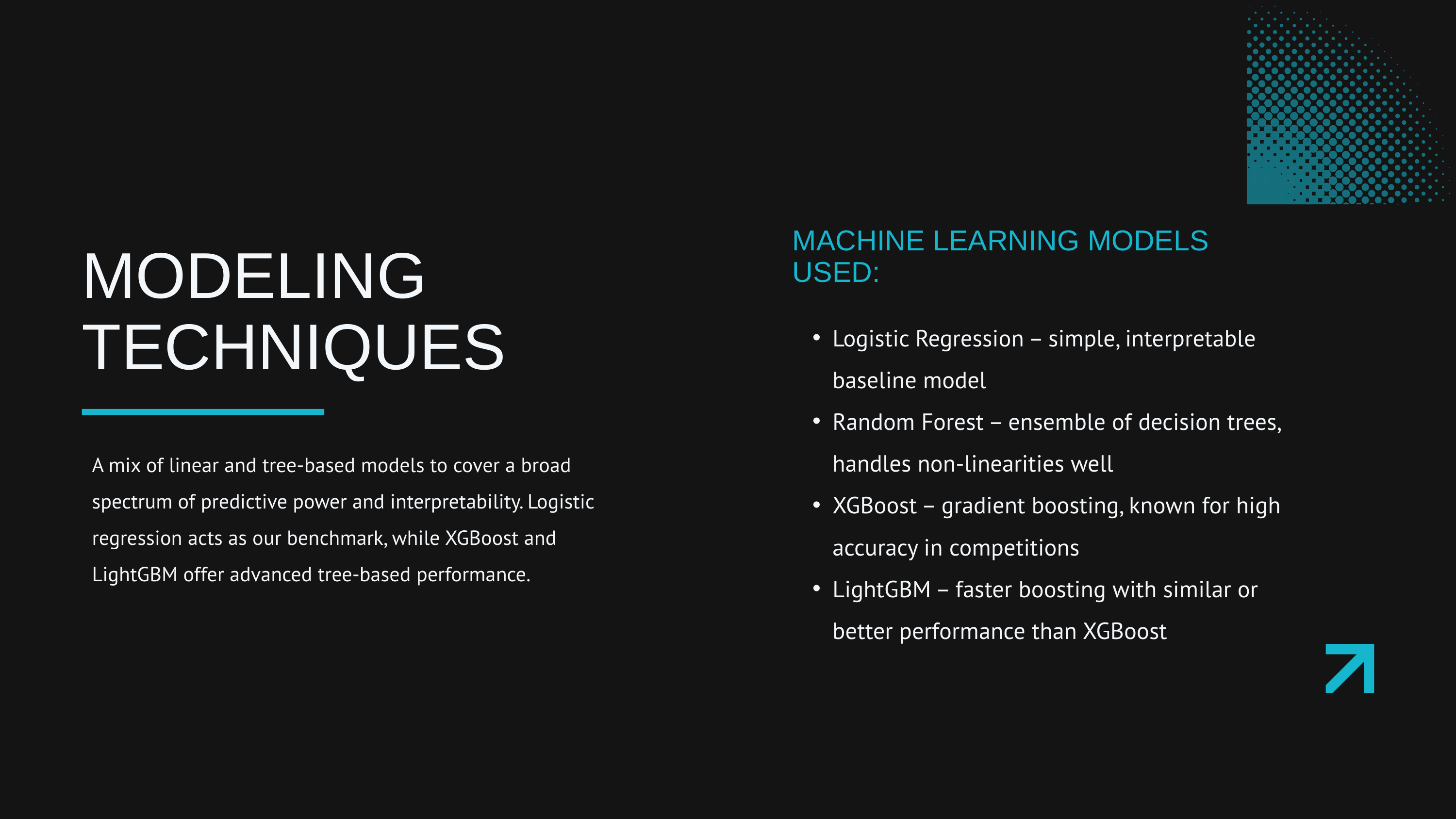

MACHINE LEARNING MODELS USED:
MODELING TECHNIQUES
Logistic Regression – simple, interpretable baseline model
Random Forest – ensemble of decision trees, handles non-linearities well
XGBoost – gradient boosting, known for high accuracy in competitions
LightGBM – faster boosting with similar or better performance than XGBoost

A mix of linear and tree-based models to cover a broad spectrum of predictive power and interpretability. Logistic regression acts as our benchmark, while XGBoost and LightGBM offer advanced tree-based performance.